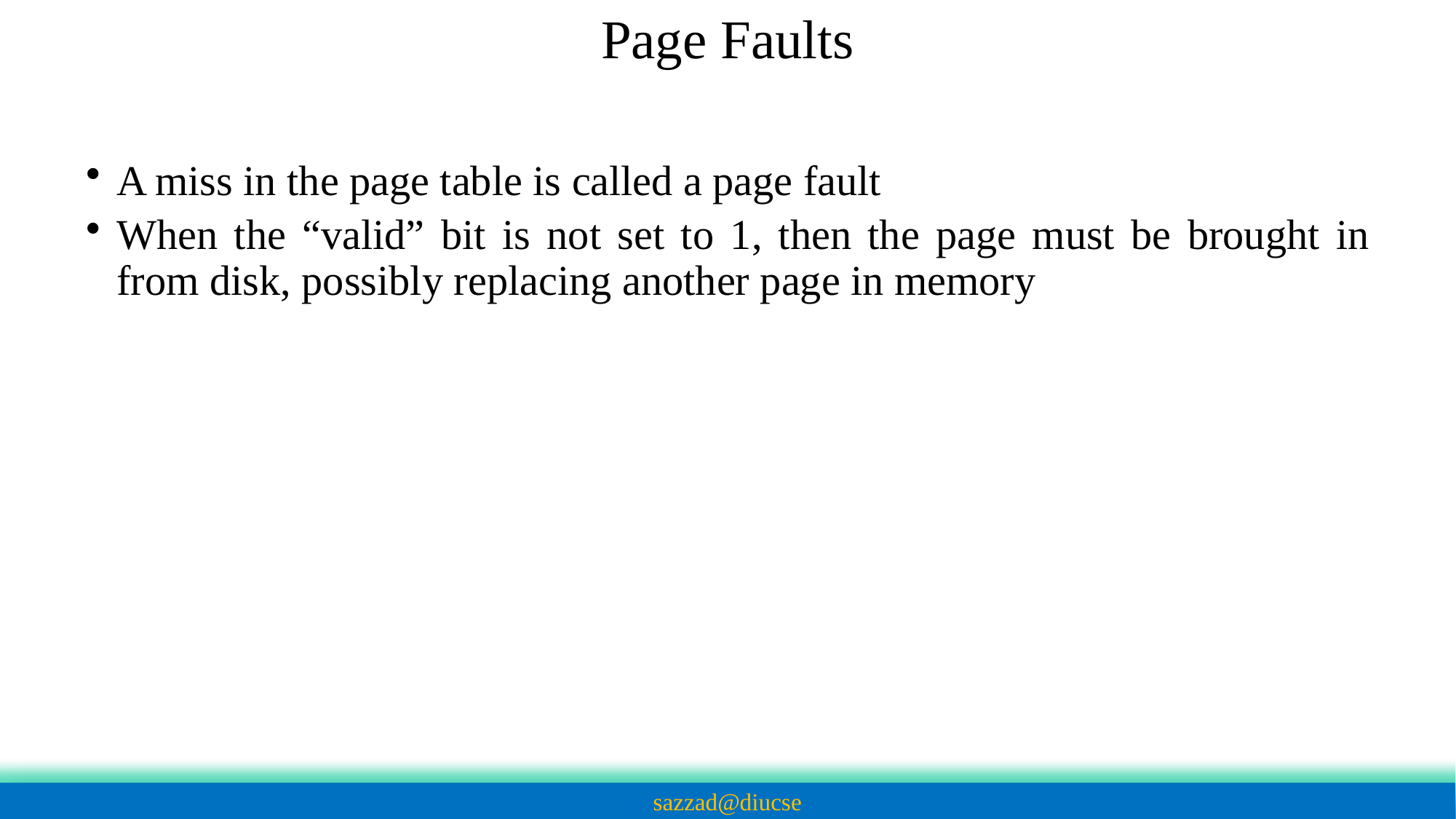

Page Faults
A miss in the page table is called a page fault
When the “valid” bit is not set to 1, then the page must be brought in from disk, possibly replacing another page in memory